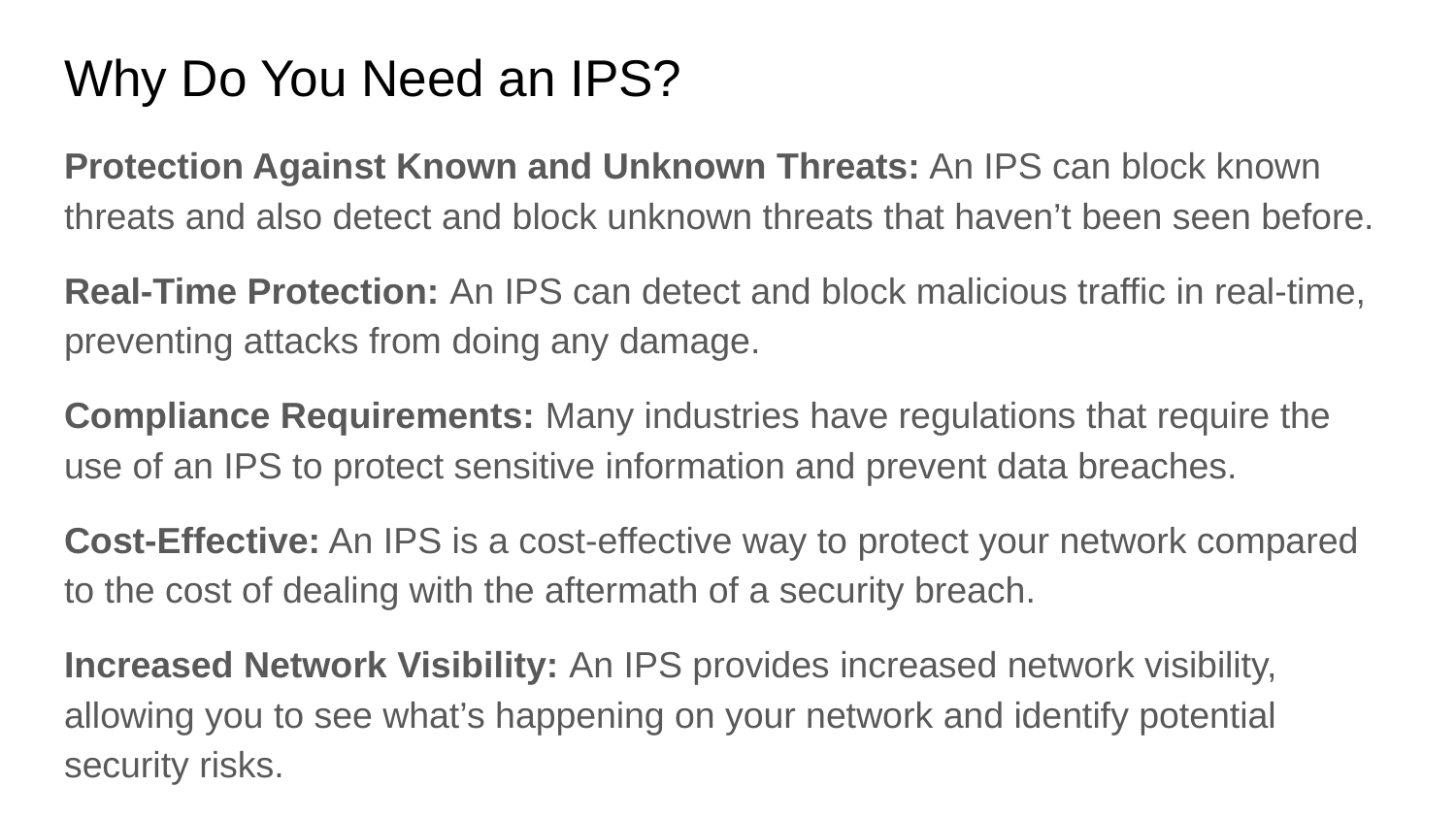

# Why Do You Need an IPS?
Protection Against Known and Unknown Threats: An IPS can block known threats and also detect and block unknown threats that haven’t been seen before.
Real-Time Protection: An IPS can detect and block malicious traffic in real-time, preventing attacks from doing any damage.
Compliance Requirements: Many industries have regulations that require the use of an IPS to protect sensitive information and prevent data breaches.
Cost-Effective: An IPS is a cost-effective way to protect your network compared to the cost of dealing with the aftermath of a security breach.
Increased Network Visibility: An IPS provides increased network visibility, allowing you to see what’s happening on your network and identify potential security risks.